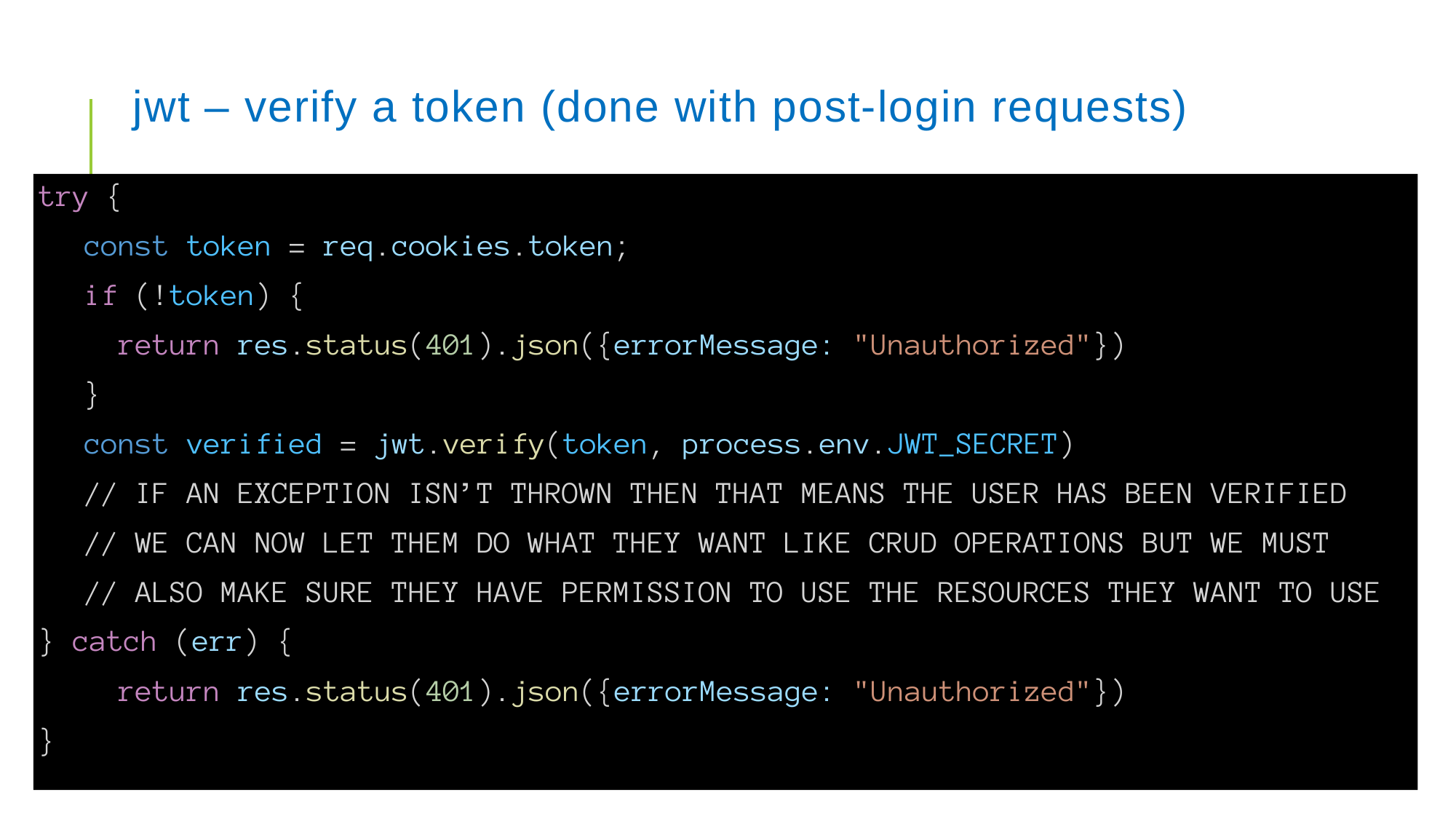

# jwt – verify a token (done with post-login requests)
try {
  const token = req.cookies.token;
  if (!token) {
    return res.status(401).json({errorMessage: "Unauthorized"})
  }
  const verified = jwt.verify(token, process.env.JWT_SECRET)
  // IF AN EXCEPTION ISN’T THROWN THEN THAT MEANS THE USER HAS BEEN VERIFIED
  // WE CAN NOW LET THEM DO WHAT THEY WANT LIKE CRUD OPERATIONS BUT WE MUST
  // ALSO MAKE SURE THEY HAVE PERMISSION TO USE THE RESOURCES THEY WANT TO USE
} catch (err) {
    return res.status(401).json({errorMessage: "Unauthorized"})
}